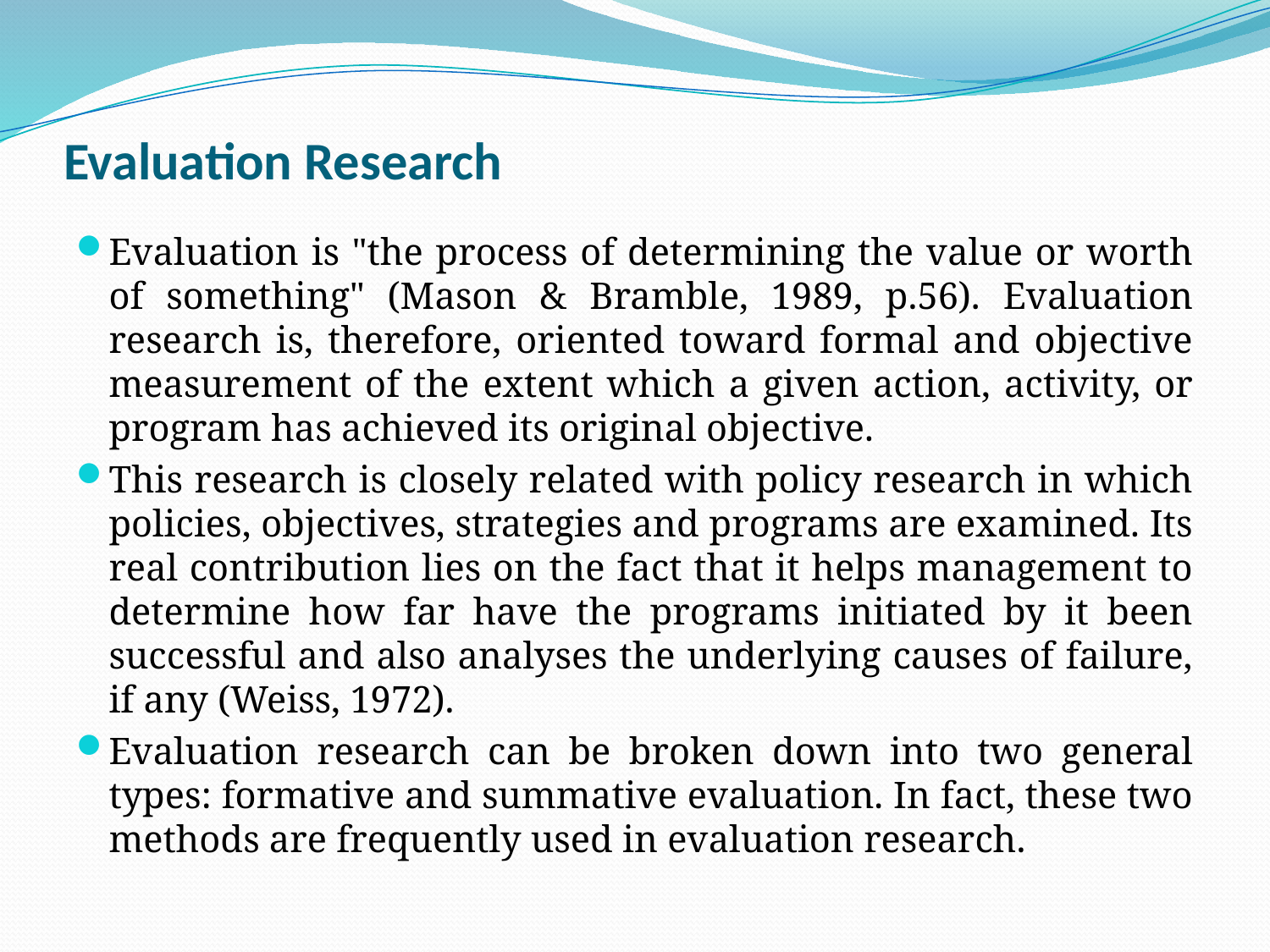

# Evaluation Research
Evaluation is "the process of determining the value or worth of something" (Mason & Bramble, 1989, p.56). Evaluation research is, therefore, oriented toward formal and objective measurement of the extent which a given action, activity, or program has achieved its original objective.
This research is closely related with policy research in which policies, objectives, strategies and programs are examined. Its real contribution lies on the fact that it helps management to determine how far have the programs initiated by it been successful and also analyses the underlying causes of failure, if any (Weiss, 1972).
Evaluation research can be broken down into two general types: formative and summative evaluation. In fact, these two methods are frequently used in evaluation research.